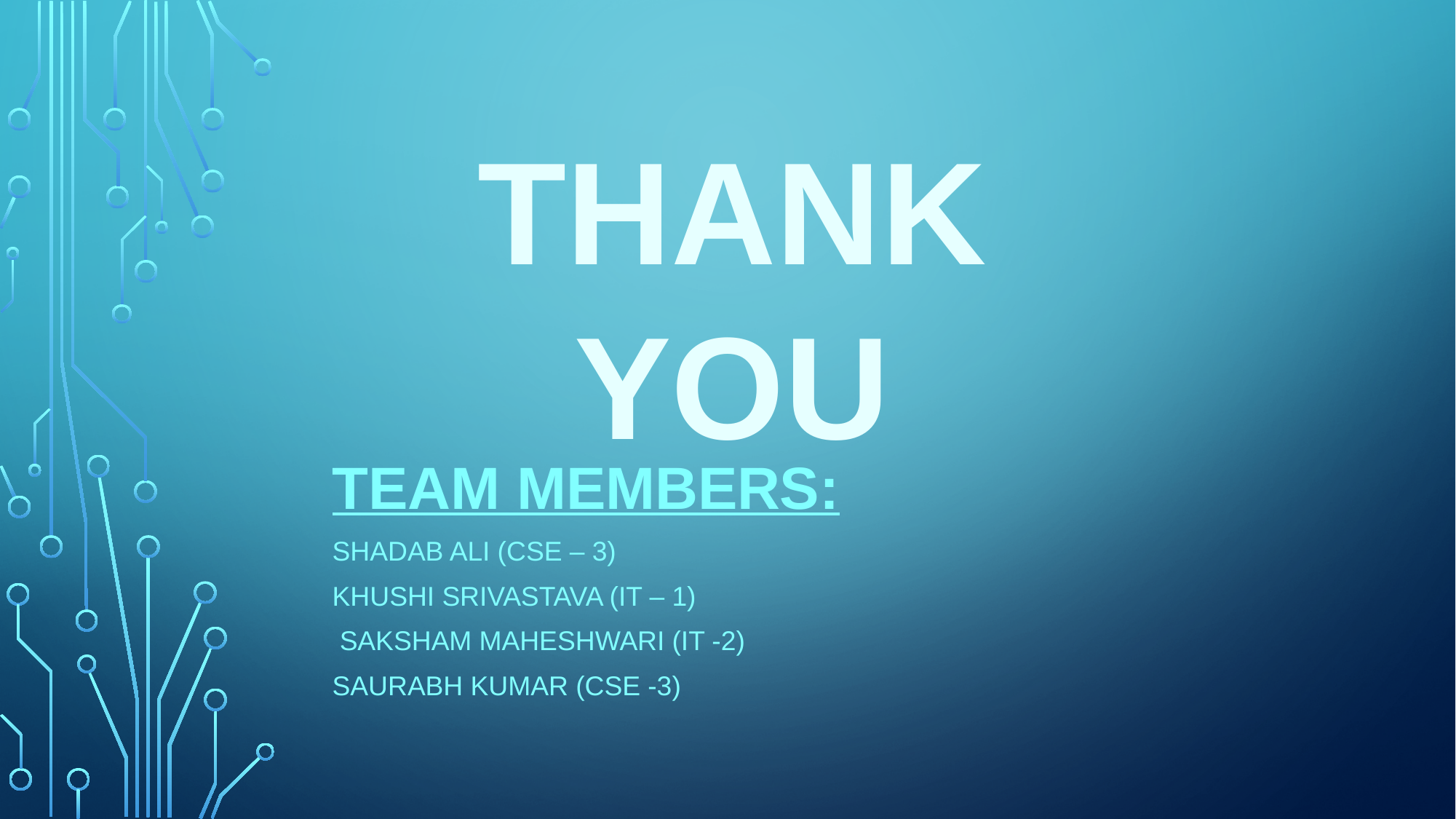

THANK YOU
TEAM MEMBERS:
Shadab Ali (CSE – 3)
KHUSHI SRIVASTAVA (IT – 1)
 SAKSHAM MAHESHWARI (IT -2)
SAURABH KUMAR (CSE -3)